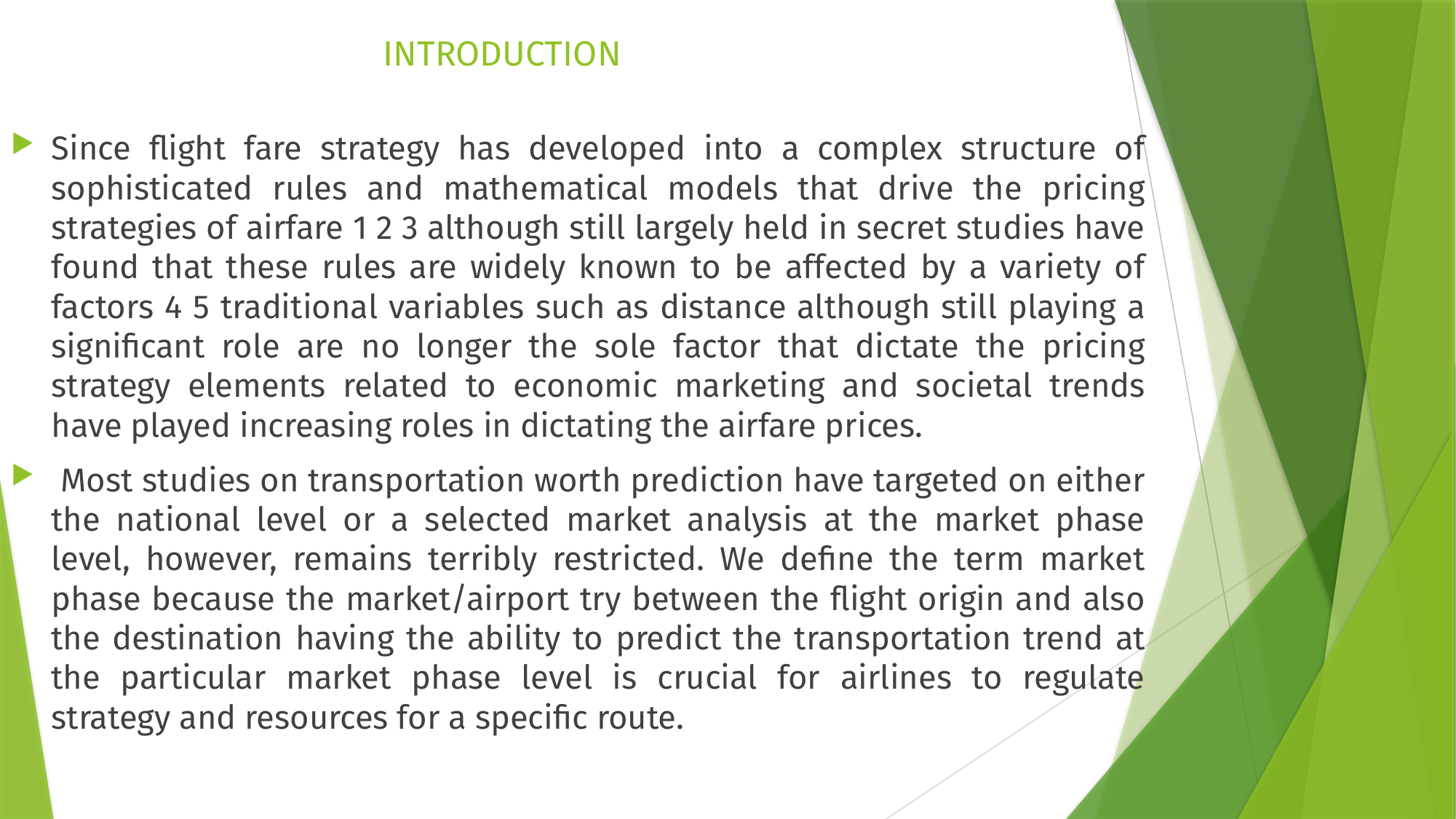

# INTRODUCTION
Since flight fare strategy has developed into a complex structure of sophisticated rules and mathematical models that drive the pricing strategies of airfare 1 2 3 although still largely held in secret studies have found that these rules are widely known to be affected by a variety of factors 4 5 traditional variables such as distance although still playing a significant role are no longer the sole factor that dictate the pricing strategy elements related to economic marketing and societal trends have played increasing roles in dictating the airfare prices.
 Most studies on transportation worth prediction have targeted on either the national level or a selected market analysis at the market phase level, however, remains terribly restricted. We define the term market phase because the market/airport try between the flight origin and also the destination having the ability to predict the transportation trend at the particular market phase level is crucial for airlines to regulate strategy and resources for a specific route.